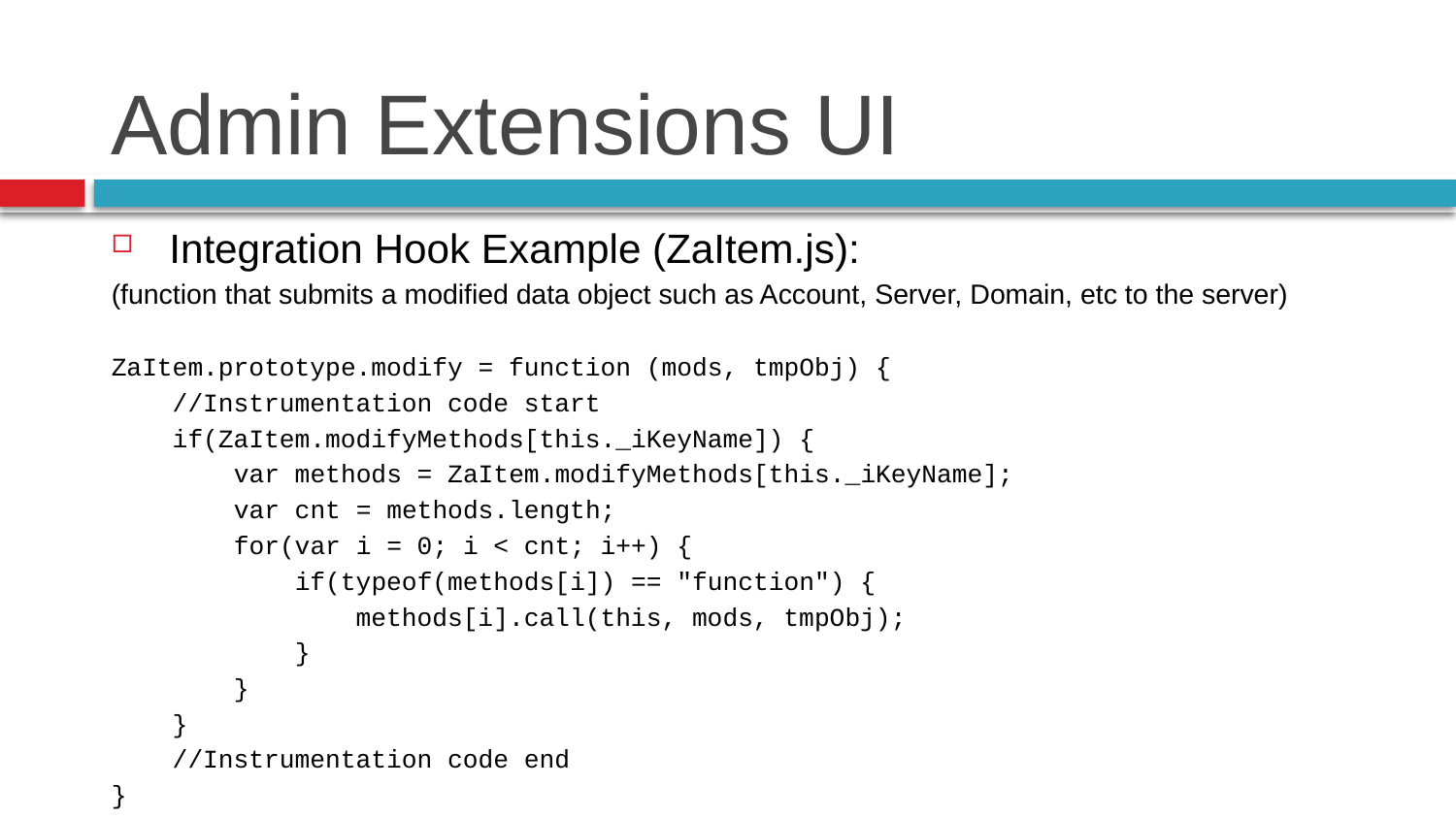

# Admin Extensions UI
Integration Hook Example (ZaItem.js):
(function that submits a modified data object such as Account, Server, Domain, etc to the server)

ZaItem.prototype.modify = function (mods, tmpObj) {
    //Instrumentation code start
    if(ZaItem.modifyMethods[this._iKeyName]) {
        var methods = ZaItem.modifyMethods[this._iKeyName];
        var cnt = methods.length;
        for(var i = 0; i < cnt; i++) {
            if(typeof(methods[i]) == "function") {
                methods[i].call(this, mods, tmpObj);
            }
        }
    }
    //Instrumentation code end
}